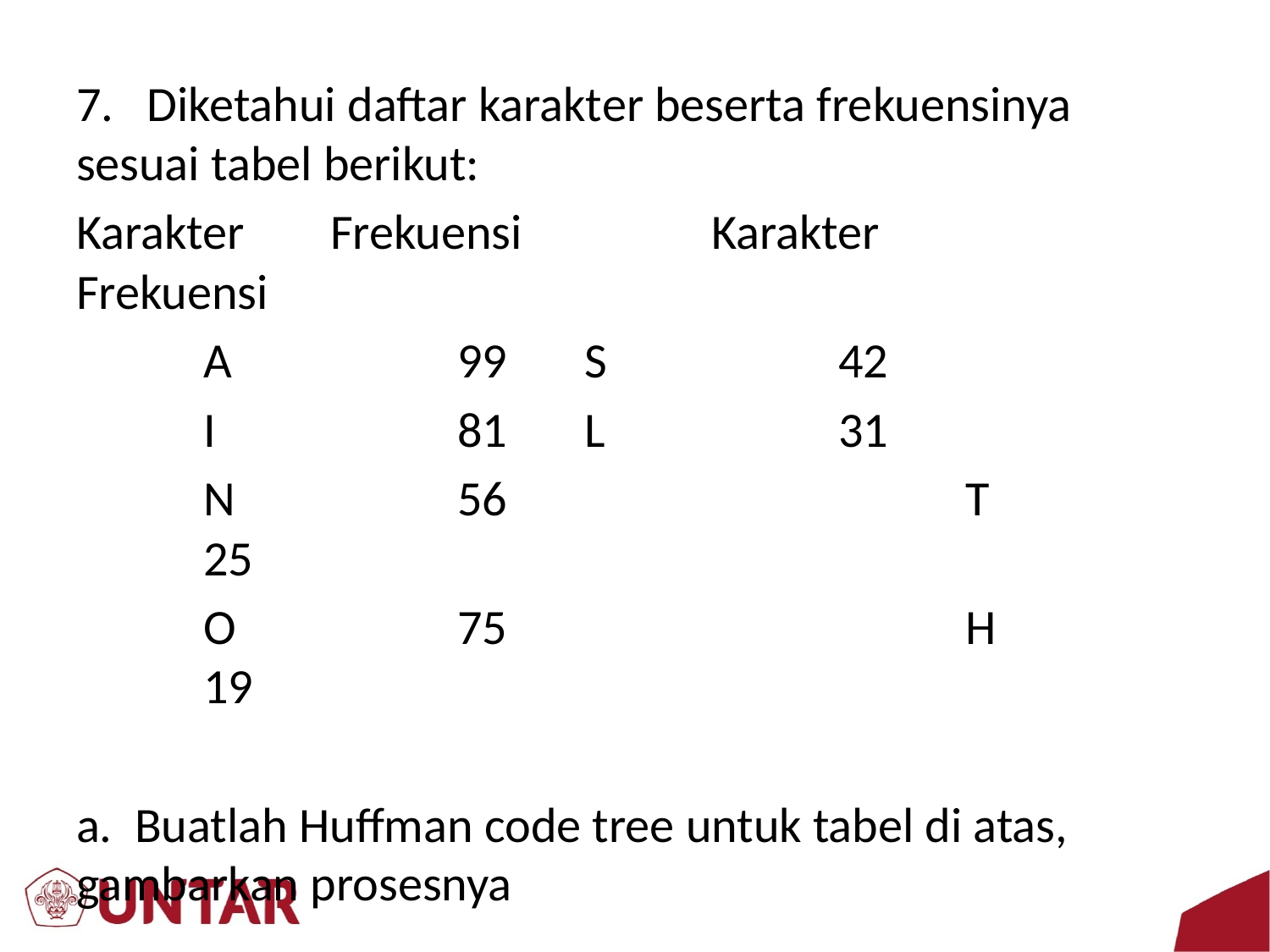

#
7.   Diketahui daftar karakter beserta frekuensinya sesuai tabel berikut:
Karakter	Frekuensi		Karakter	Frekuensi
	A	  	99	S		42
	I	 	81	L		31
	N		56				T		25
	O		75				H		19

a.  Buatlah Huffman code tree untuk tabel di atas, gambarkan prosesnya